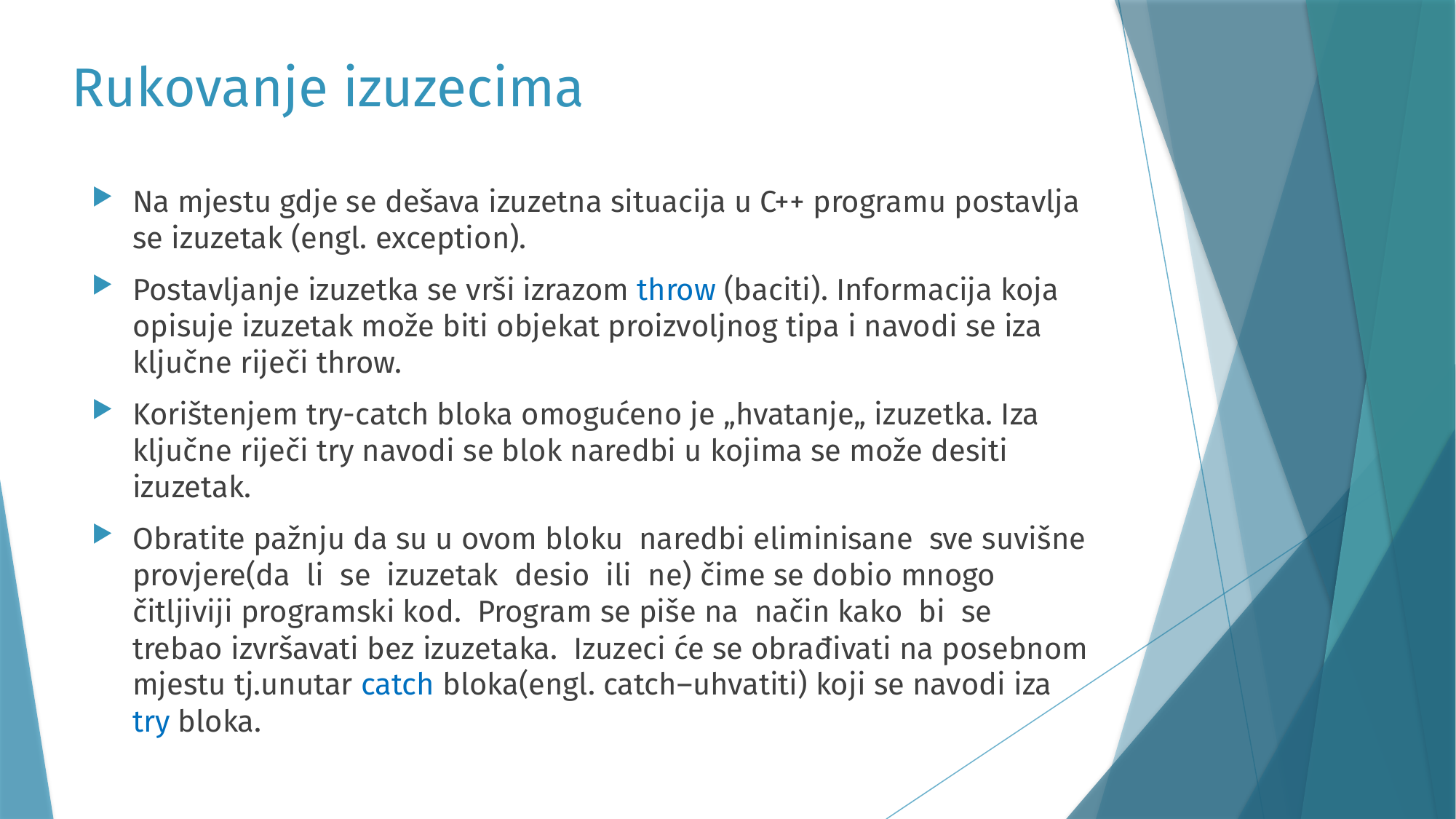

# Rukovanje izuzecima
Na mjestu gdje se dešava izuzetna situacija u C++ programu postavlja se izuzetak (engl. exception).
Postavljanje izuzetka se vrši izrazom throw (baciti). Informacija koja opisuje izuzetak može biti objekat proizvoljnog tipa i navodi se iza ključne riječi throw.
Korištenjem try-catch bloka omogućeno je „hvatanje„ izuzetka. Iza ključne riječi try navodi se blok naredbi u kojima se može desiti izuzetak.
Obratite pažnju da su u ovom bloku  naredbi eliminisane  sve suvišne provjere(da  li  se  izuzetak  desio  ili  ne) čime se dobio mnogo čitljiviji programski kod.  Program se piše na  način kako  bi  se  trebao izvršavati bez izuzetaka.  Izuzeci će se obrađivati na posebnom mjestu tj.unutar catch bloka(engl. catch–uhvatiti) koji se navodi iza try bloka.